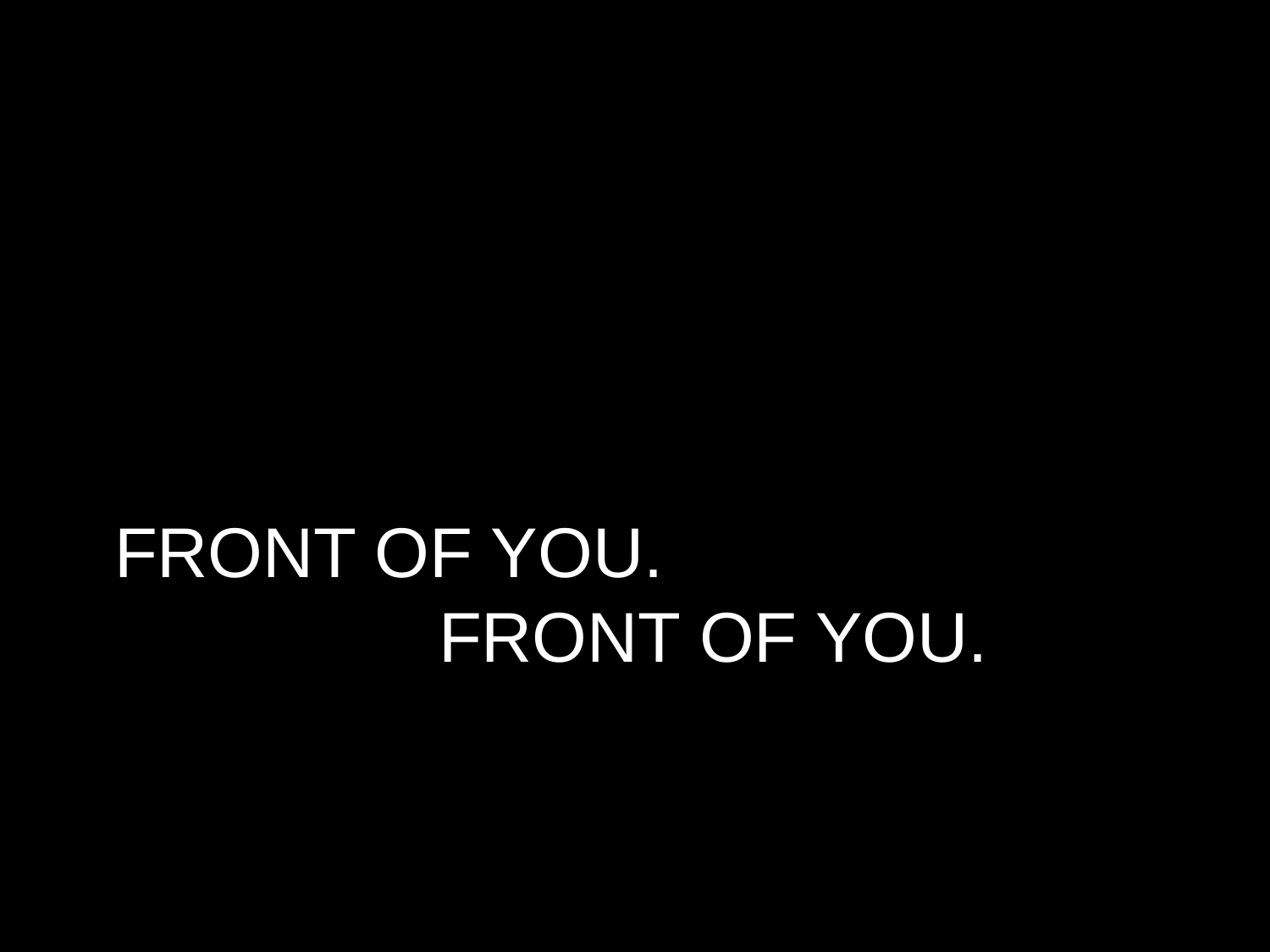

# FRONT OF YOU.                                  FRONT OF YOU.